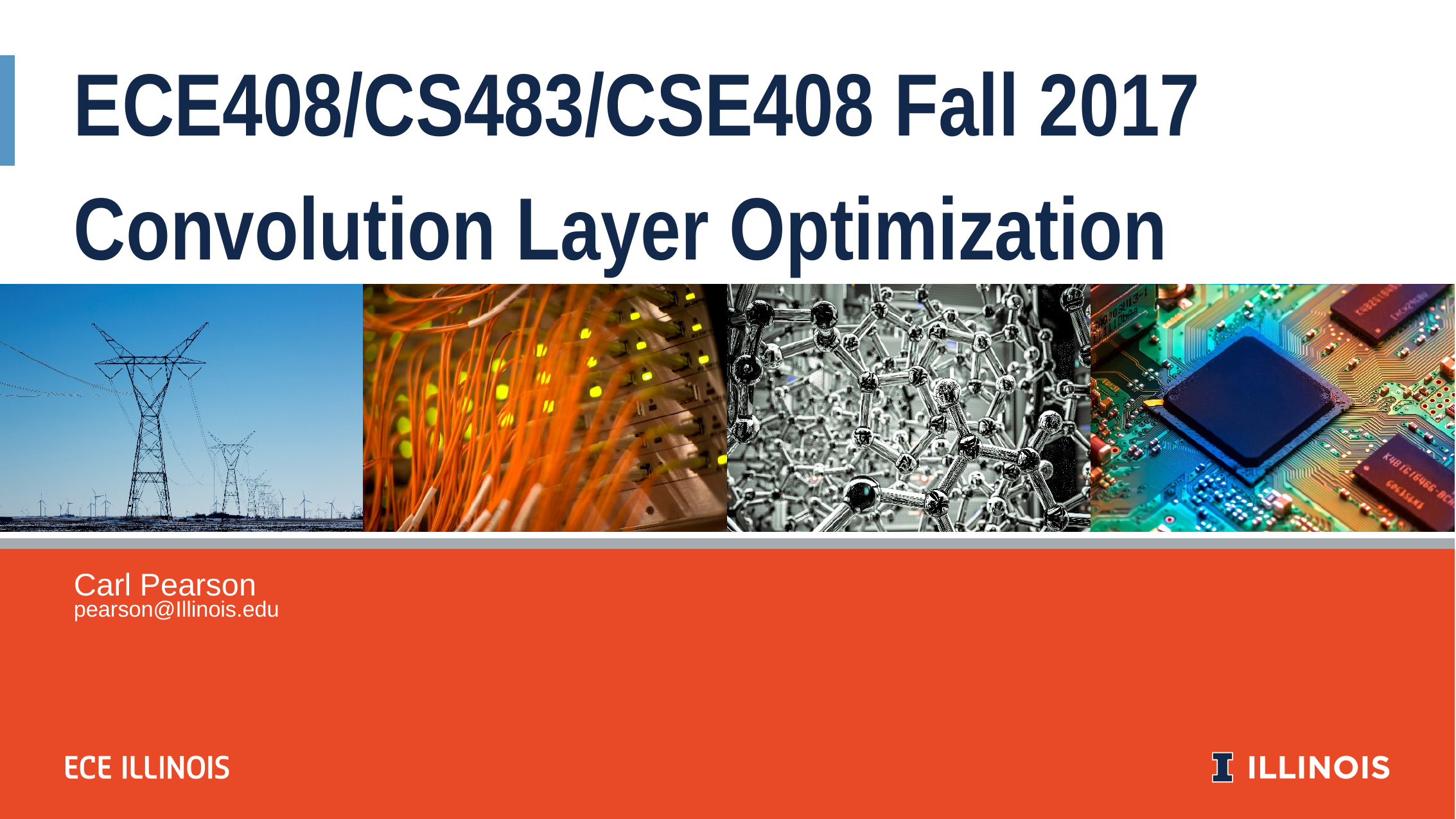

ECE408/CS483/CSE408 Fall 2017
Convolution Layer Optimization
Carl Pearson
pearson@Illinois.edu